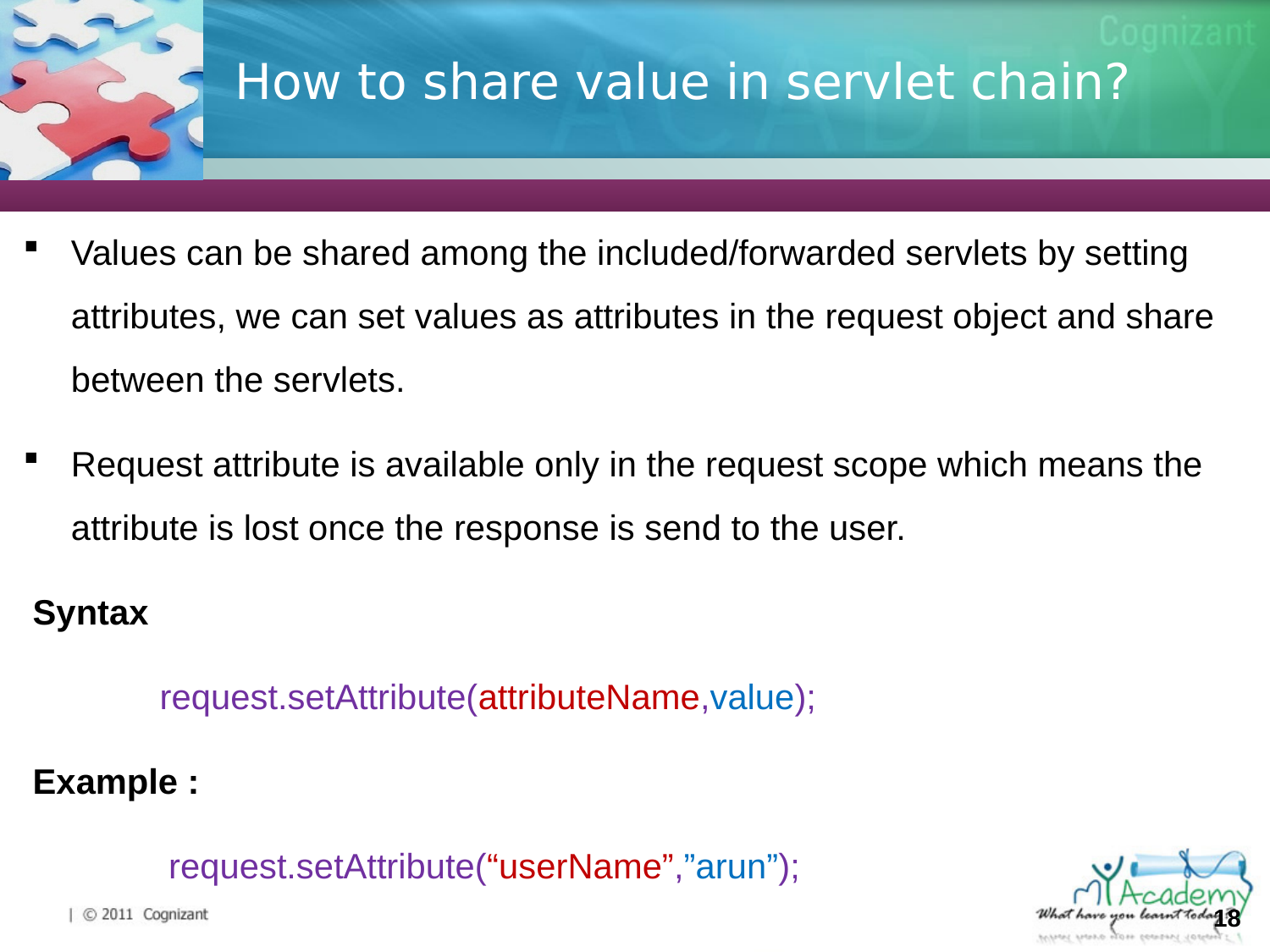

# How to share value in servlet chain?
Values can be shared among the included/forwarded servlets by setting attributes, we can set values as attributes in the request object and share between the servlets.
Request attribute is available only in the request scope which means the attribute is lost once the response is send to the user.
 Syntax
 request.setAttribute(attributeName,value);
 Example :
 request.setAttribute(“userName”,”arun”);
18